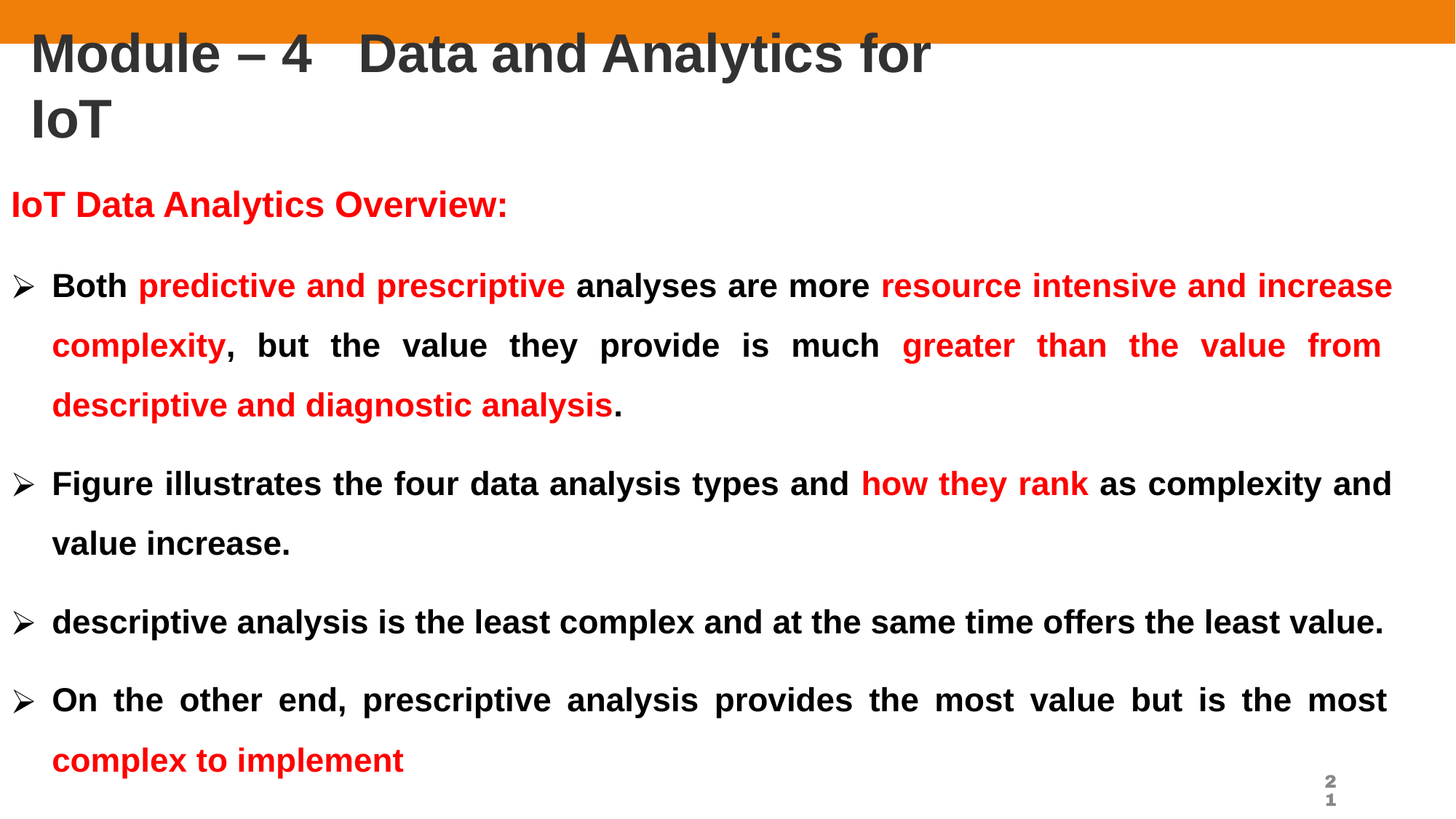

# Module – 4	Data and Analytics for IoT
IoT Data Analytics Overview:
Both predictive and prescriptive analyses are more resource intensive and increase  complexity, but the value they provide is much greater than the value from  descriptive and diagnostic analysis.
Figure illustrates the four data analysis types and how they rank as complexity and  value increase.
descriptive analysis is the least complex and at the same time offers the least value.
On the other end, prescriptive analysis provides the most value but is the most  complex to implement
21